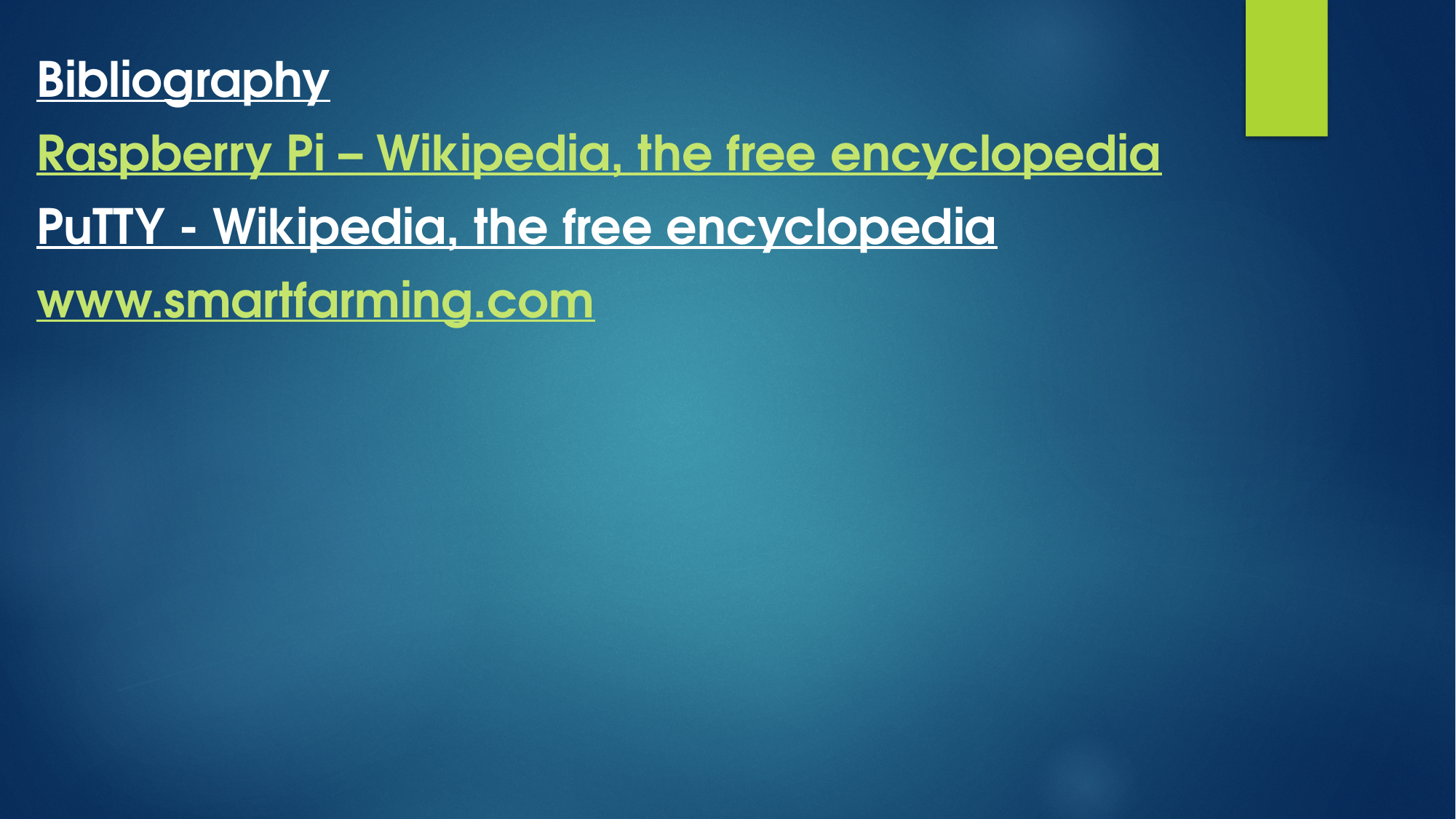

Bibliography
Raspberry Pi – Wikipedia, the free encyclopedia
PuTTY - Wikipedia, the free encyclopedia
www.smartfarming.com